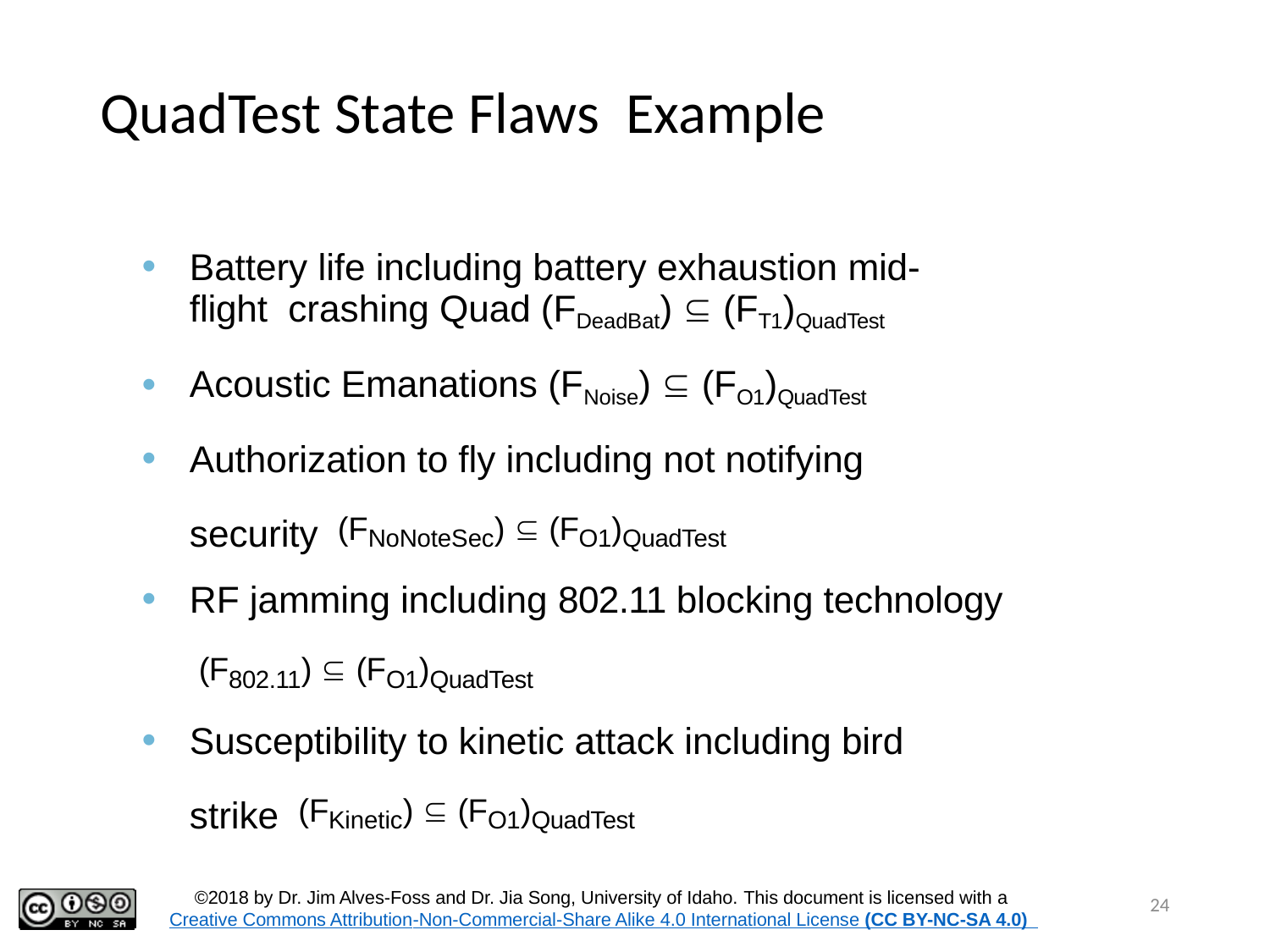

# QuadTest State Flaws  Example
Battery life including battery exhaustion mid-flight  crashing Quad (FDeadBat) ⊆ (FT1)QuadTest
Acoustic Emanations (FNoise) ⊆ (FO1)QuadTest
Authorization to fly including not notifying security  (FNoNoteSec) ⊆ (FO1)QuadTest
RF jamming including 802.11 blocking technology  (F802.11) ⊆ (FO1)QuadTest
Susceptibility to kinetic attack including bird strike  (FKinetic) ⊆ (FO1)QuadTest
24